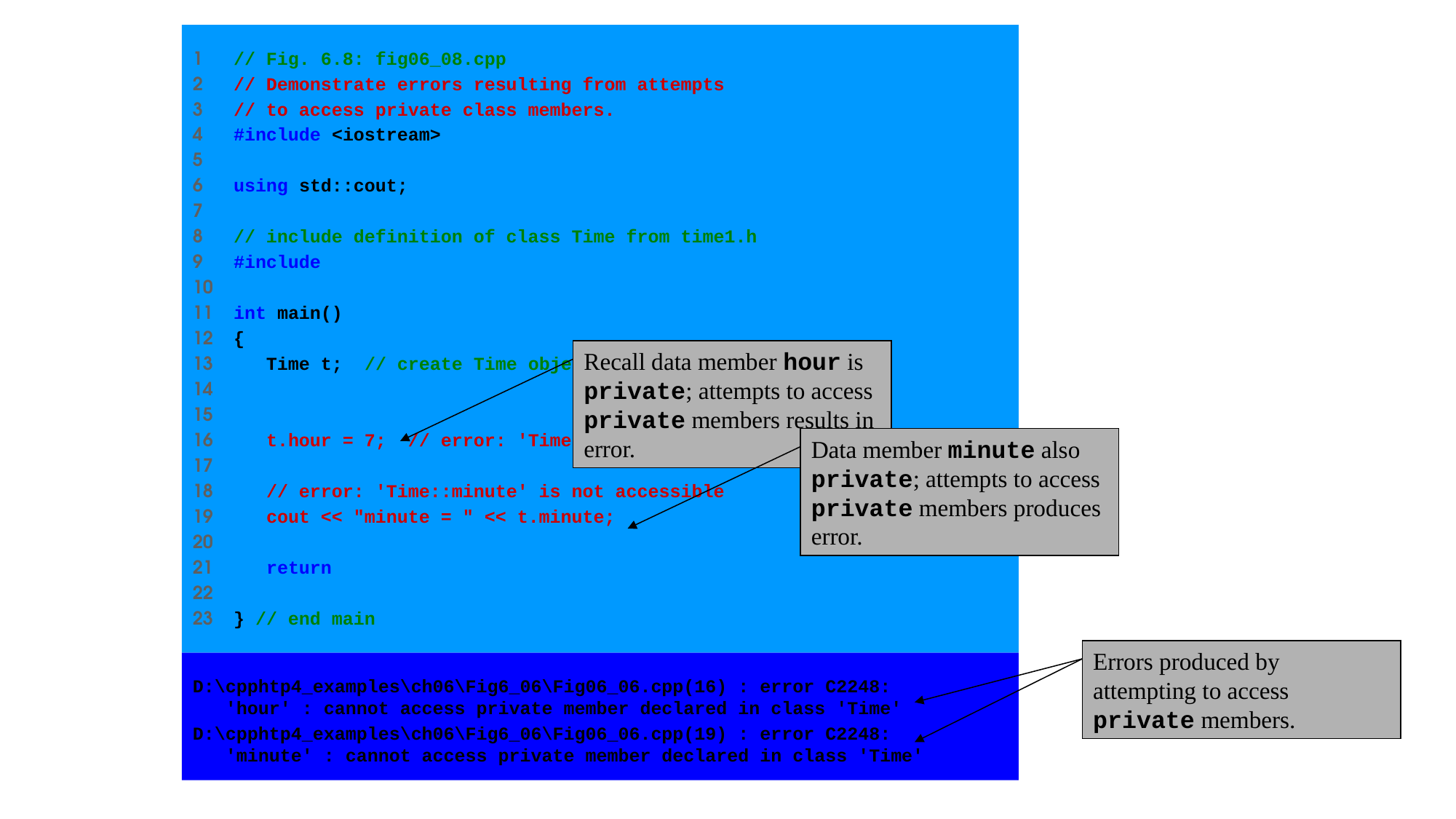

1      // Fig. 6.8: fig06_08.cpp
2      // Demonstrate errors resulting from attempts
3      // to access private class members.
4      #include <iostream>
5
6      using std::cout;
7
8      // include definition of class Time from time1.h
9      #include "time1.h"
10
11    int main()
12    {
13       Time t;  // create Time object
14
15
16       t.hour = 7;  // error: 'Time::hour' is not accessible
17
18       // error: 'Time::minute' is not accessible
19       cout << "minute = " << t.minute;
20
21       return 0;
22
23    } // end main

Recall data member hour is private; attempts to access private members results in error.

Data member minute also private; attempts to access private members produces error.

Errors produced by attempting to access private members.

D:\cpphtp4_examples\ch06\Fig6_06\Fig06_06.cpp(16) : error C2248:
   'hour' : cannot access private member declared in class 'Time'
D:\cpphtp4_examples\ch06\Fig6_06\Fig06_06.cpp(19) : error C2248:
   'minute' : cannot access private member declared in class 'Time'